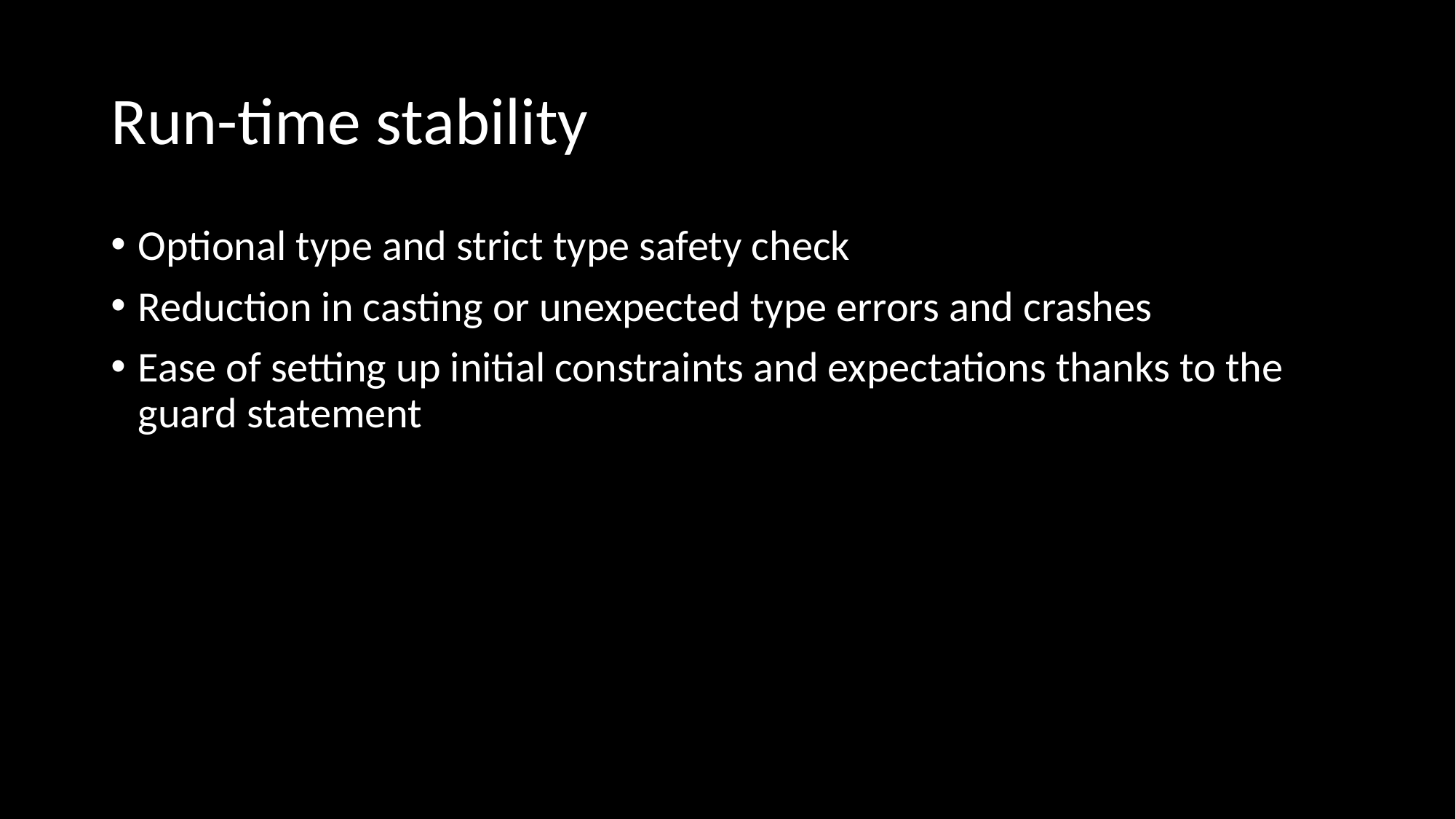

# Run-time stability
Optional type and strict type safety check
Reduction in casting or unexpected type errors and crashes
Ease of setting up initial constraints and expectations thanks to the guard statement